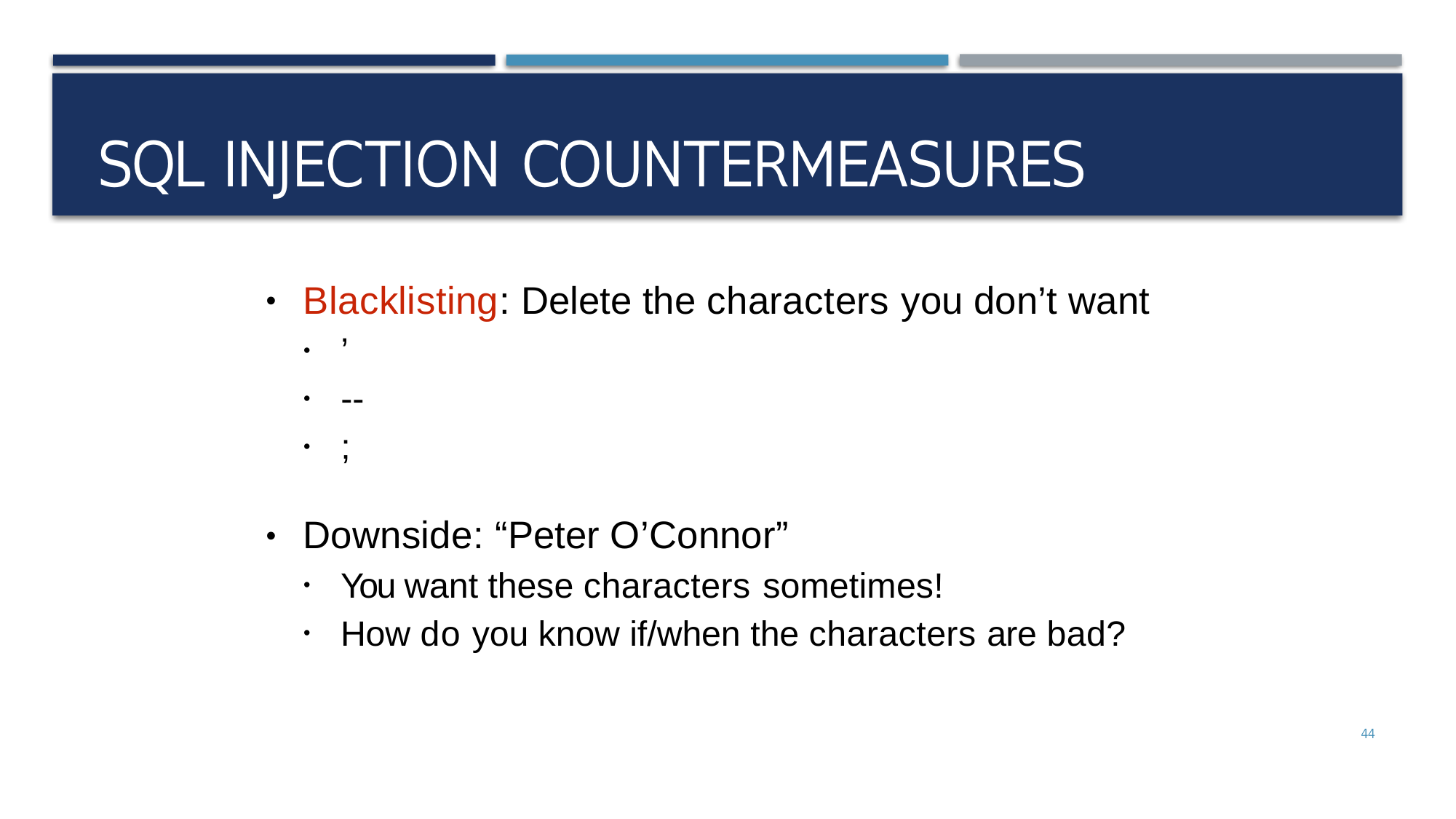

# SQL injection countermeasures
Blacklisting: Delete the characters you don’t want
•
’
--
;
•
•
•
Downside: “Peter O’Connor”
•
You want these characters sometimes!
How do you know if/when the characters are bad?
•
•
44